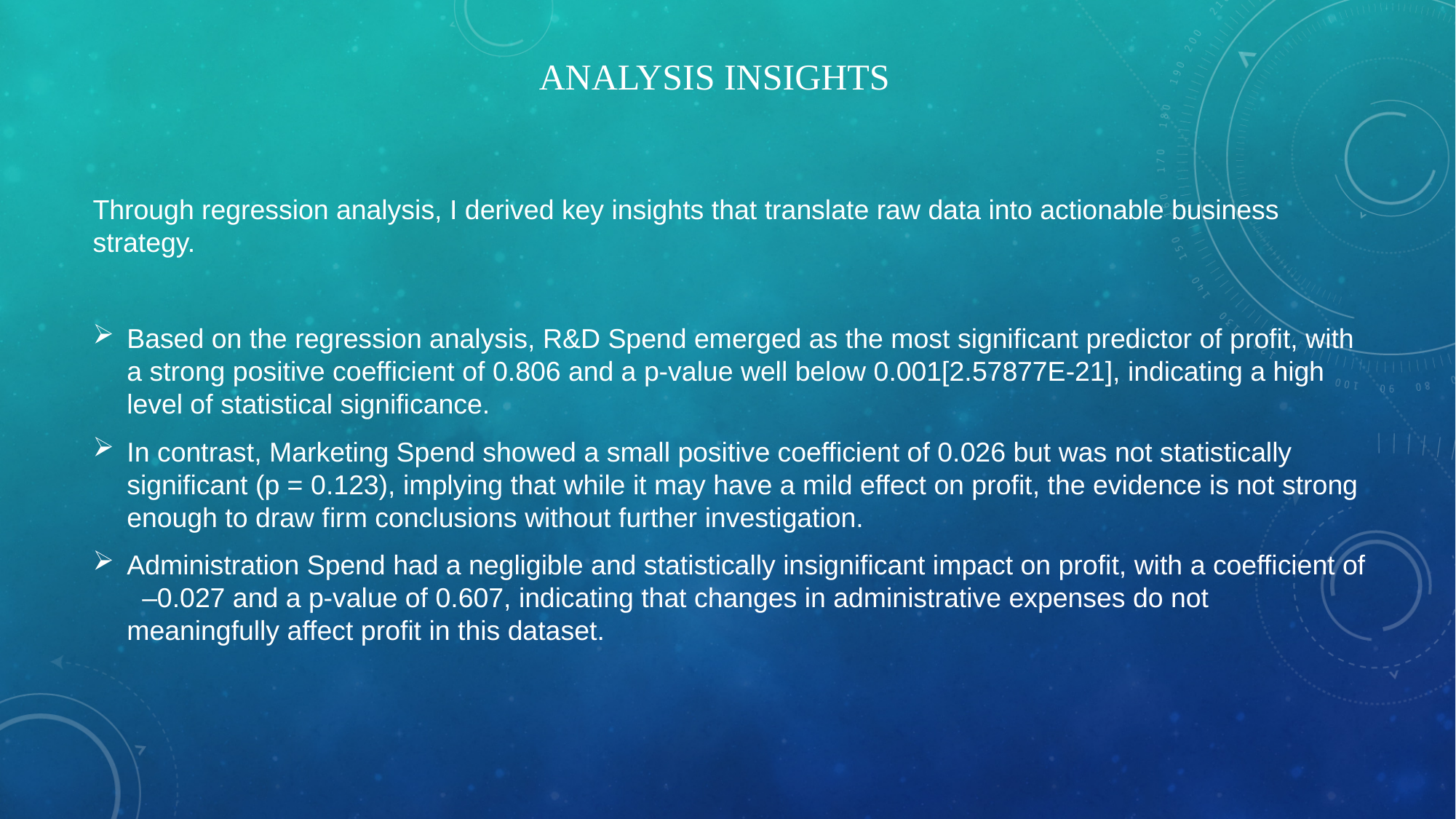

# Analysis INSIGHTS
Through regression analysis, I derived key insights that translate raw data into actionable business strategy.

Based on the regression analysis, R&D Spend emerged as the most significant predictor of profit, with a strong positive coefficient of 0.806 and a p-value well below 0.001[2.57877E-21], indicating a high level of statistical significance.
In contrast, Marketing Spend showed a small positive coefficient of 0.026 but was not statistically significant (p = 0.123), implying that while it may have a mild effect on profit, the evidence is not strong enough to draw firm conclusions without further investigation.
Administration Spend had a negligible and statistically insignificant impact on profit, with a coefficient of   –0.027 and a p-value of 0.607, indicating that changes in administrative expenses do not meaningfully affect profit in this dataset.